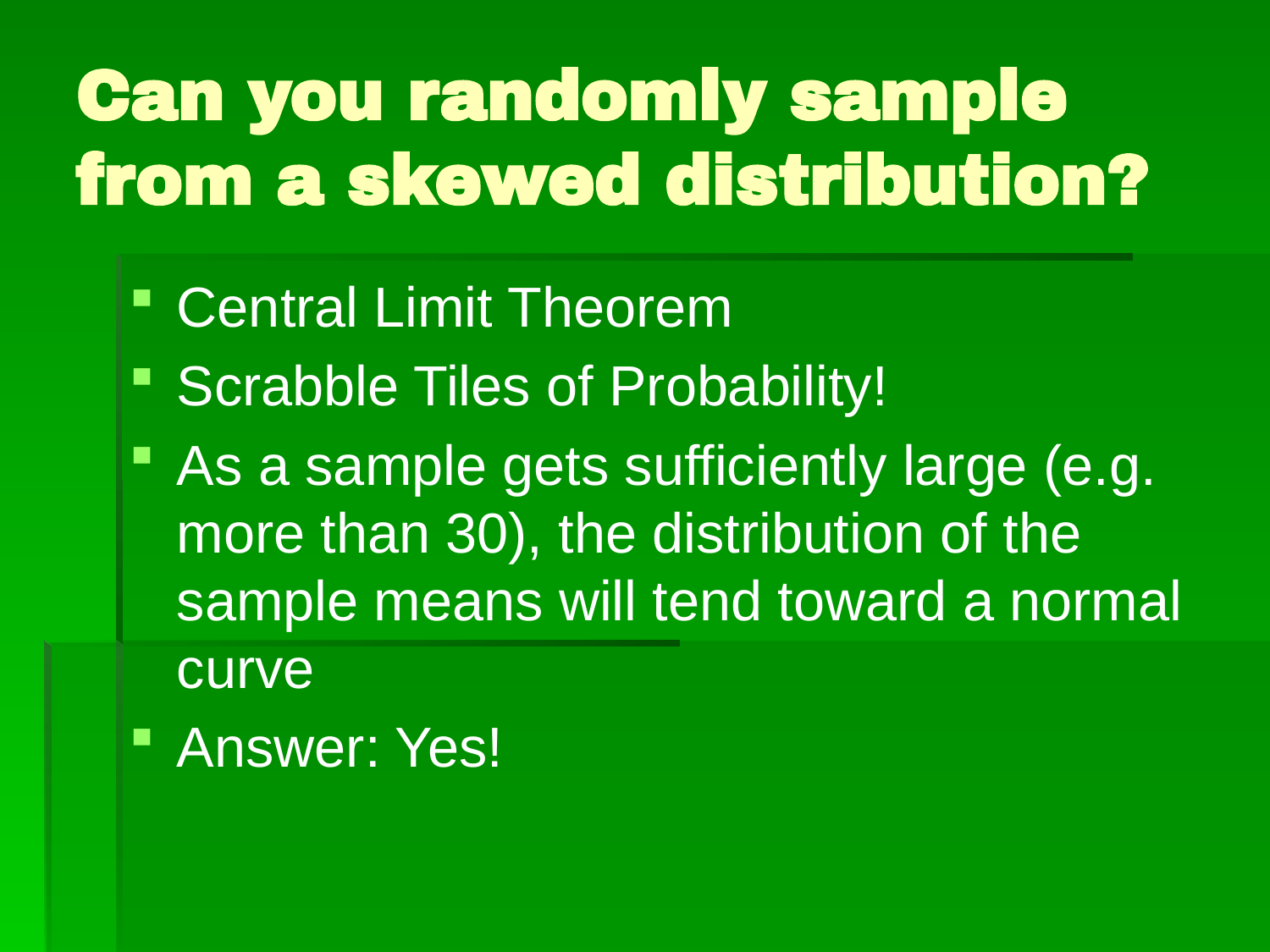

# Can you randomly sample from a skewed distribution?
Central Limit Theorem
Scrabble Tiles of Probability!
As a sample gets sufficiently large (e.g. more than 30), the distribution of the sample means will tend toward a normal curve
Answer: Yes!